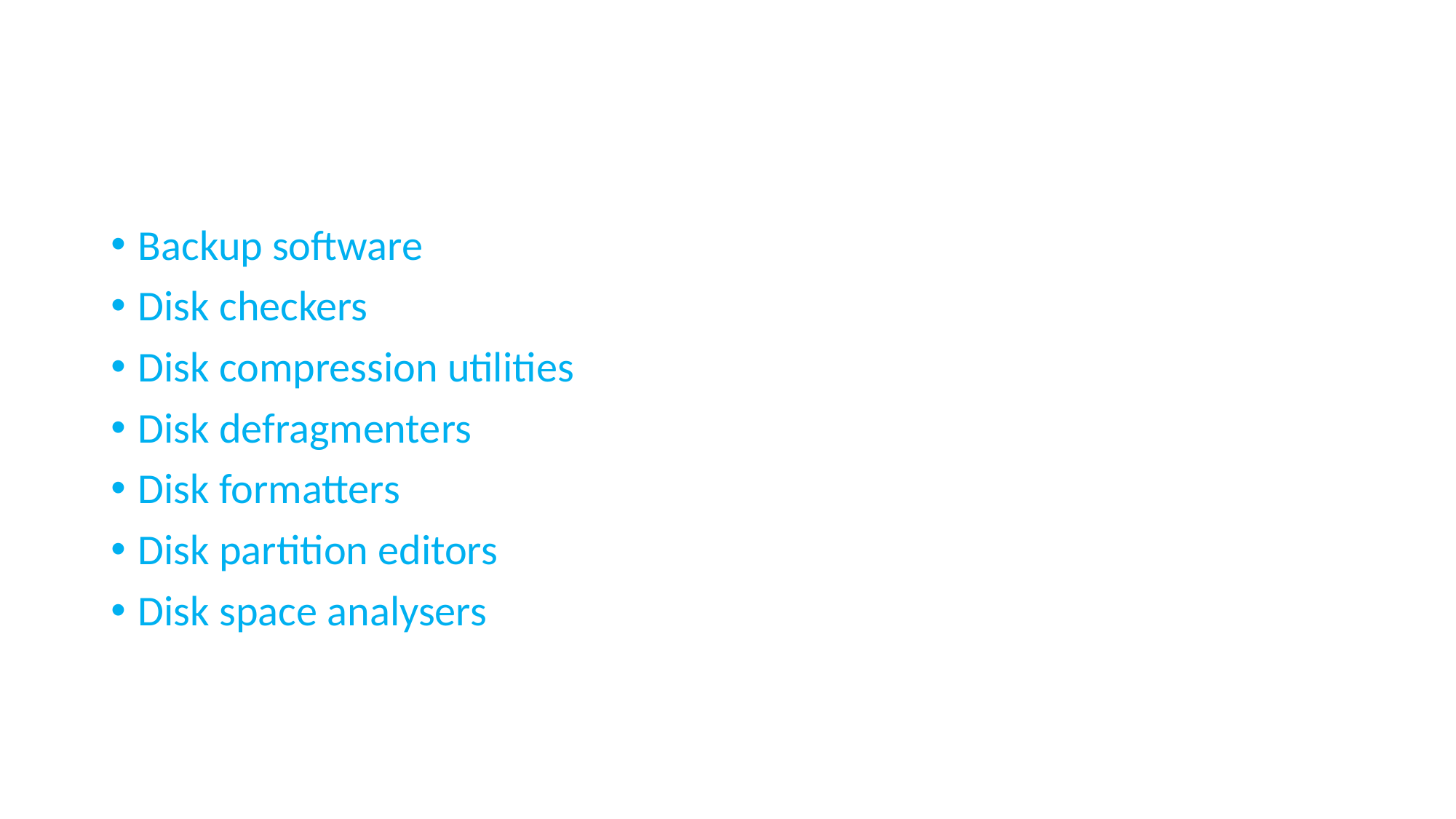

#
Backup software
Disk checkers
Disk compression utilities
Disk defragmenters
Disk formatters
Disk partition editors
Disk space analysers